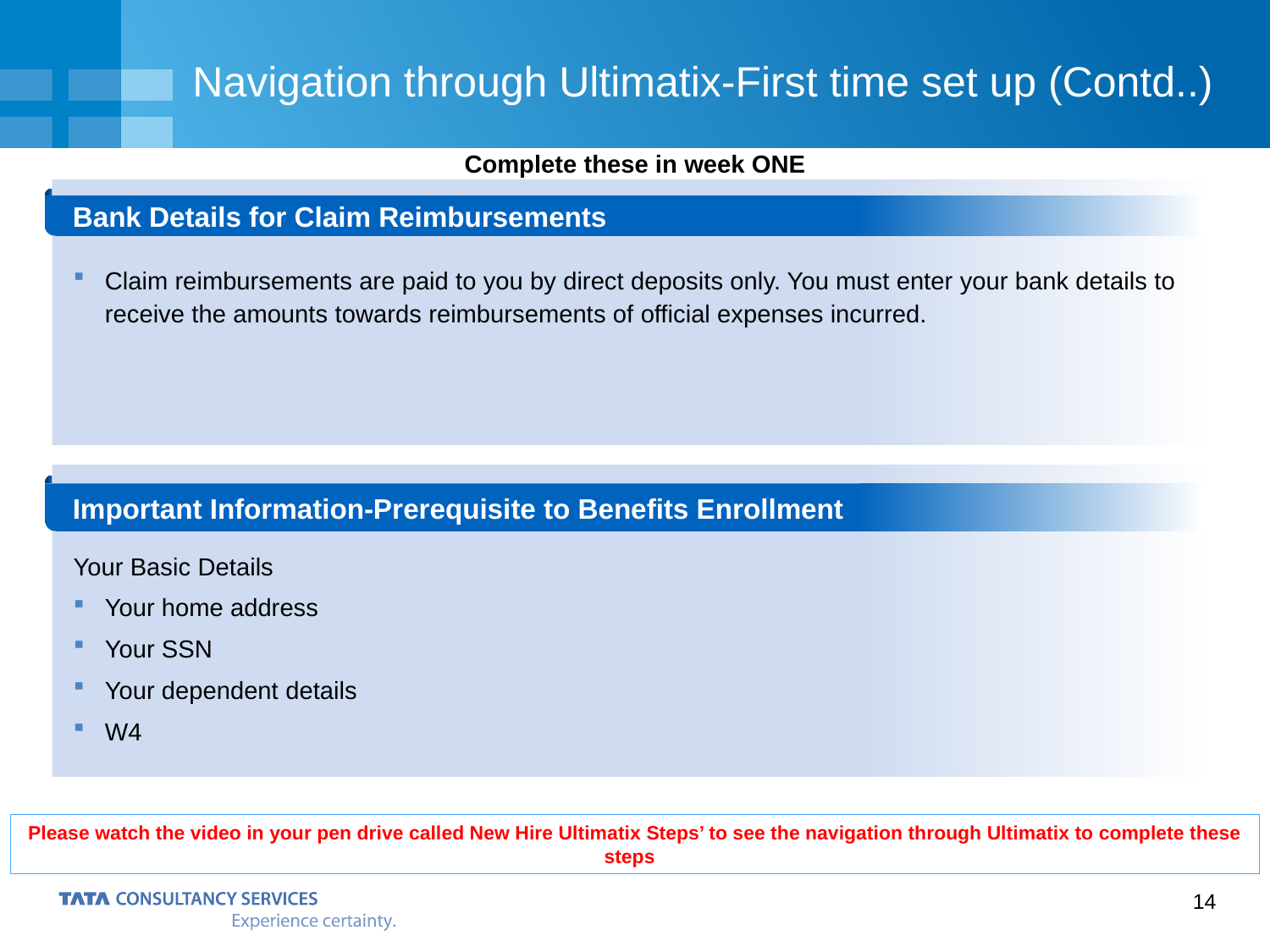

# Navigation through Ultimatix-First time set up (Contd..)
Complete these in week ONE
Claim reimbursements are paid to you by direct deposits only. You must enter your bank details to receive the amounts towards reimbursements of official expenses incurred.

Bank Details for Claim Reimbursements
Your Basic Details
Your home address
Your SSN
Your dependent details
W4

Important Information-Prerequisite to Benefits Enrollment
Please watch the video in your pen drive called New Hire Ultimatix Steps’ to see the navigation through Ultimatix to complete these steps